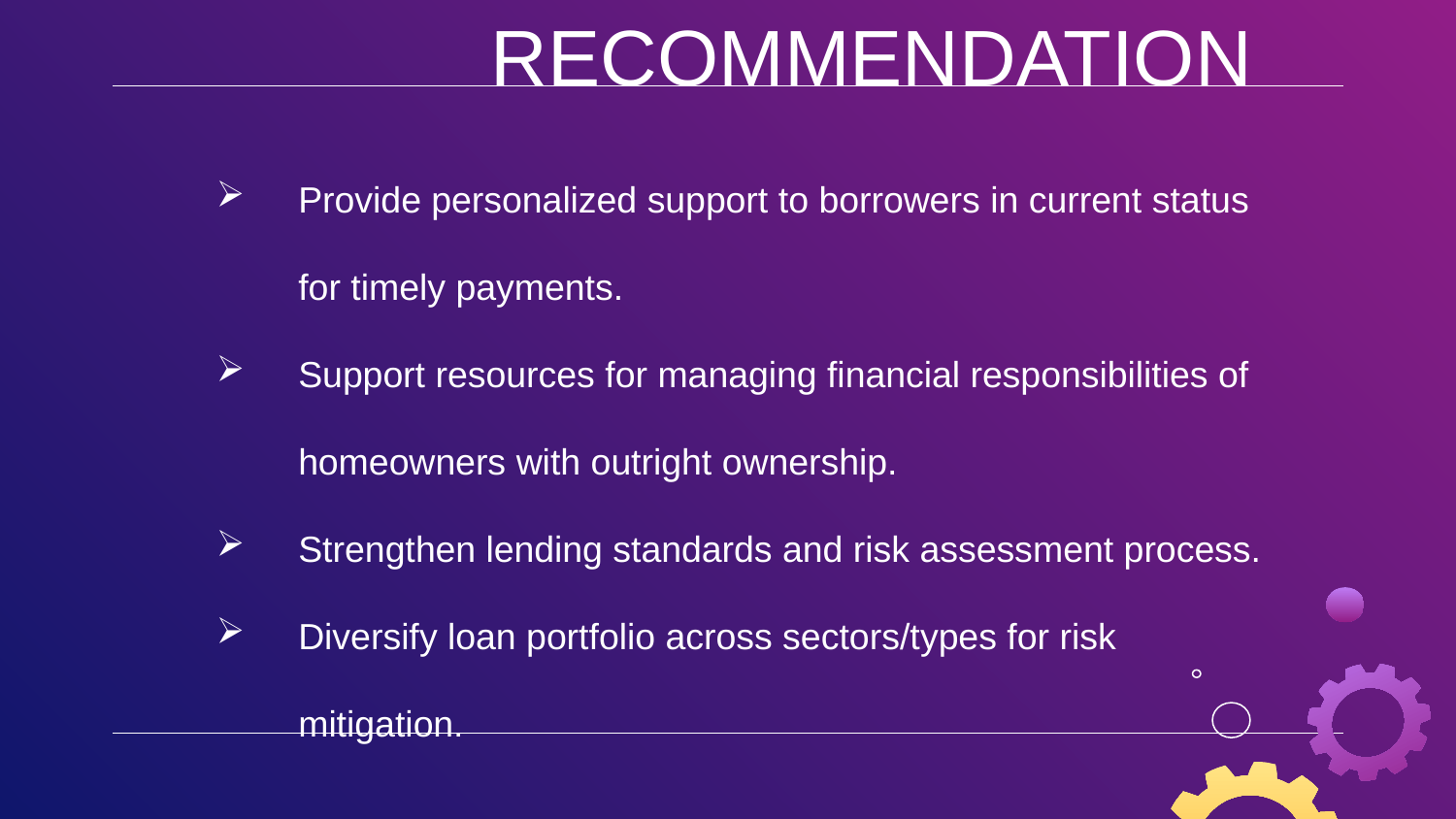

# RECOMMENDATION
Provide personalized support to borrowers in current status for timely payments.
Support resources for managing financial responsibilities of homeowners with outright ownership.
Strengthen lending standards and risk assessment process.
Diversify loan portfolio across sectors/types for risk mitigation.